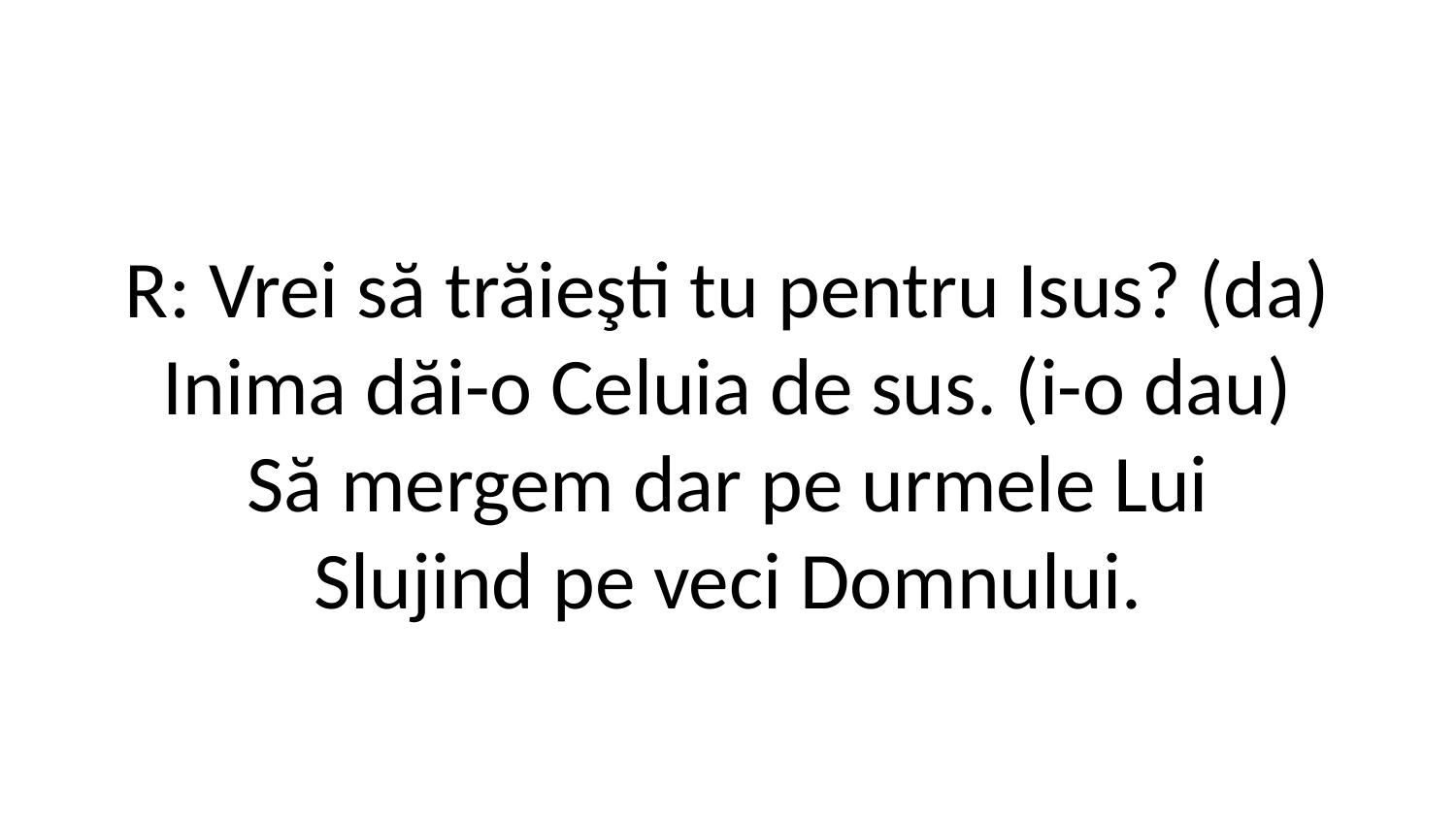

R: Vrei să trăieşti tu pentru Isus? (da)
Inima dăi-o Celuia de sus. (i-o dau)
Să mergem dar pe urmele Lui
Slujind pe veci Domnului.